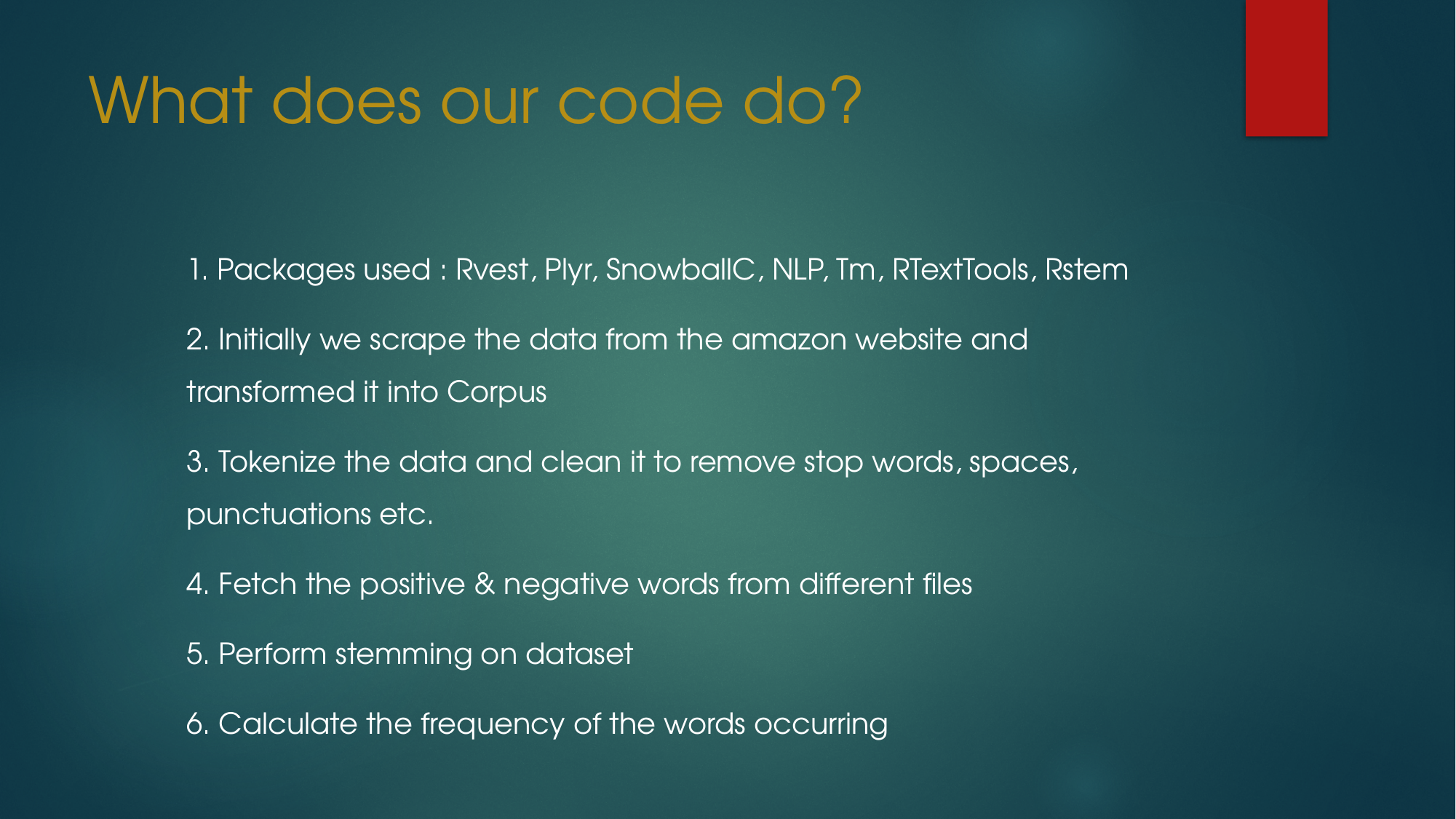

# What does our code do?
1. Packages used : Rvest, Plyr, SnowballC, NLP, Tm, RTextTools, Rstem
2. Initially we scrape the data from the amazon website and transformed it into Corpus
3. Tokenize the data and clean it to remove stop words, spaces, punctuations etc.
4. Fetch the positive & negative words from different files
5. Perform stemming on dataset
6. Calculate the frequency of the words occurring